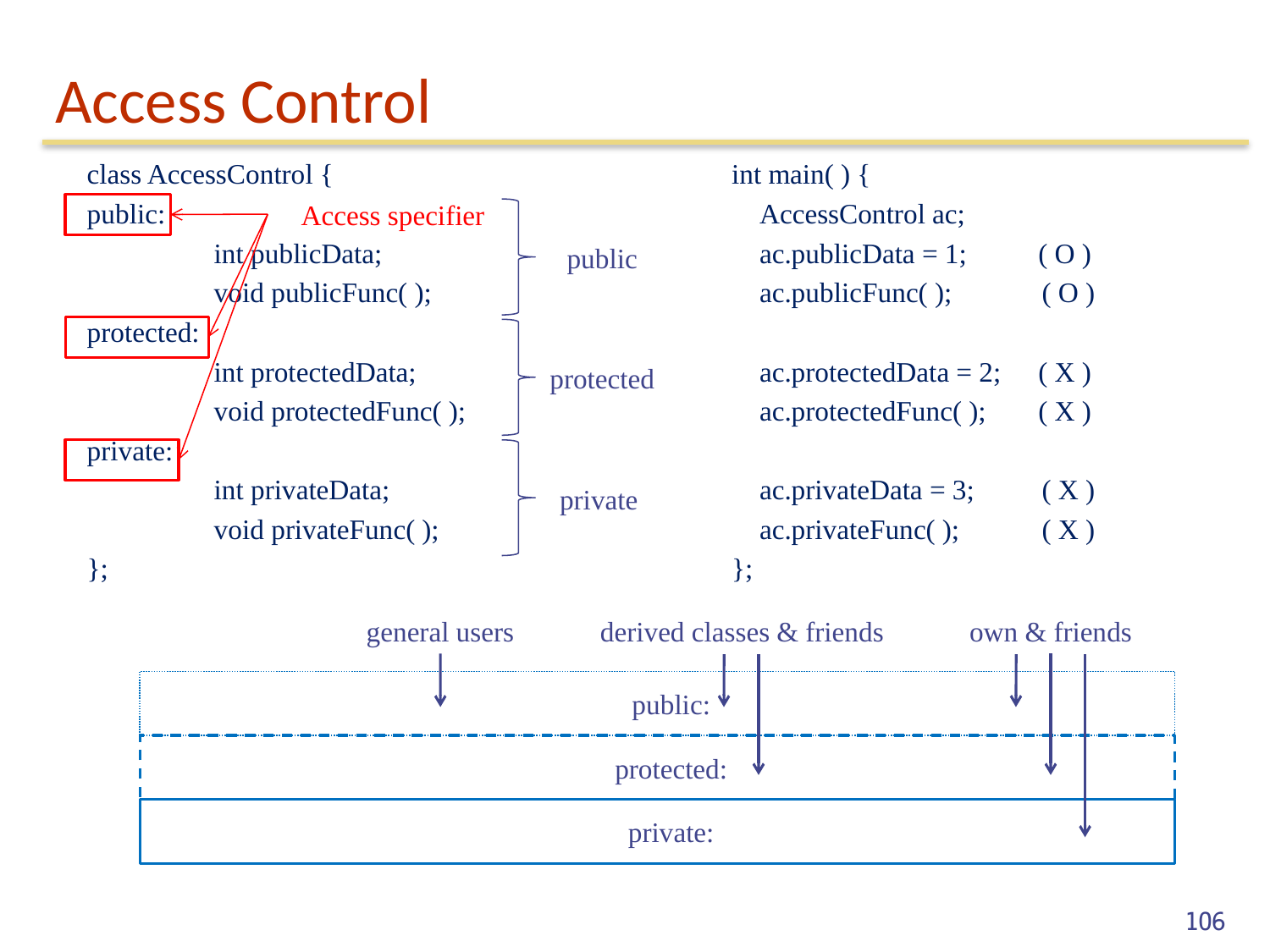

# Access Control
class AccessControl {
public:
	int publicData;
	void publicFunc( );
protected:
	int protectedData;
	void protectedFunc( );
private:
	int privateData;
	void privateFunc( );
};
int main( ) {
    AccessControl ac;
    ac.publicData = 1;
    ac.publicFunc( );

    ac.protectedData = 2;
    ac.protectedFunc( );

    ac.privateData = 3;
    ac.privateFunc( );
};

( O )
( O )

( X )
( X )

( X )
( X )
Access specifier

public

protected

private
general users
derived classes & friends
own & friends
    public:
    protected:
    private:
106